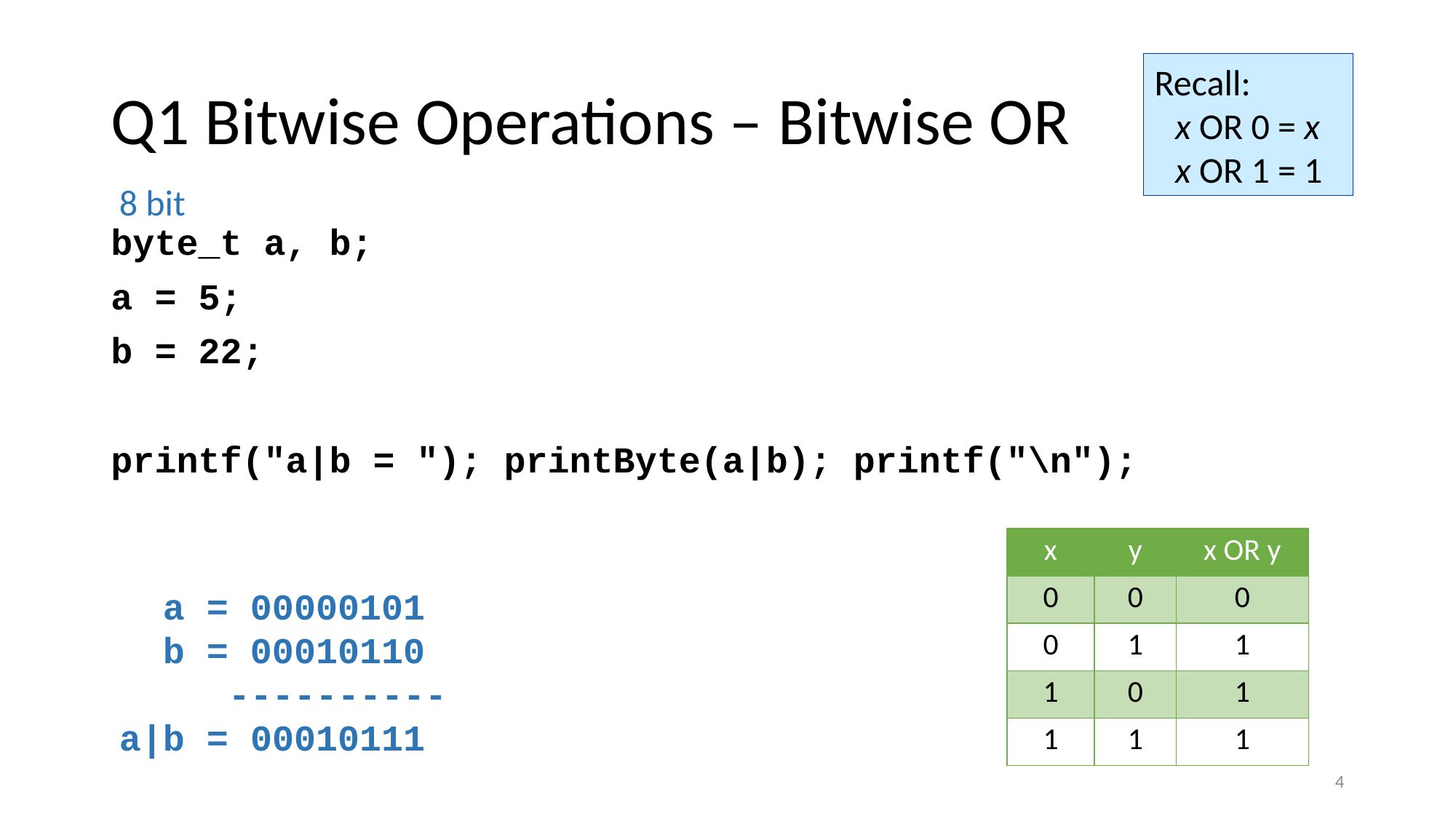

# Q1 Bitwise Operations – Bitwise OR
Recall:
	x OR 0 = x
	x OR 1 = 1
8 bit
byte_t a, b;
a = 5;
b = 22;

printf("a|b = "); printByte(a|b); printf("\n");

| x | y | x OR y |
| --- | --- | --- |
| 0 | 0 | 0 |
| 0 | 1 | 1 |
| 1 | 0 | 1 |
| 1 | 1 | 1 |
  a = 00000101
  b = 00010110
     ----------
a|b = 00010111
4